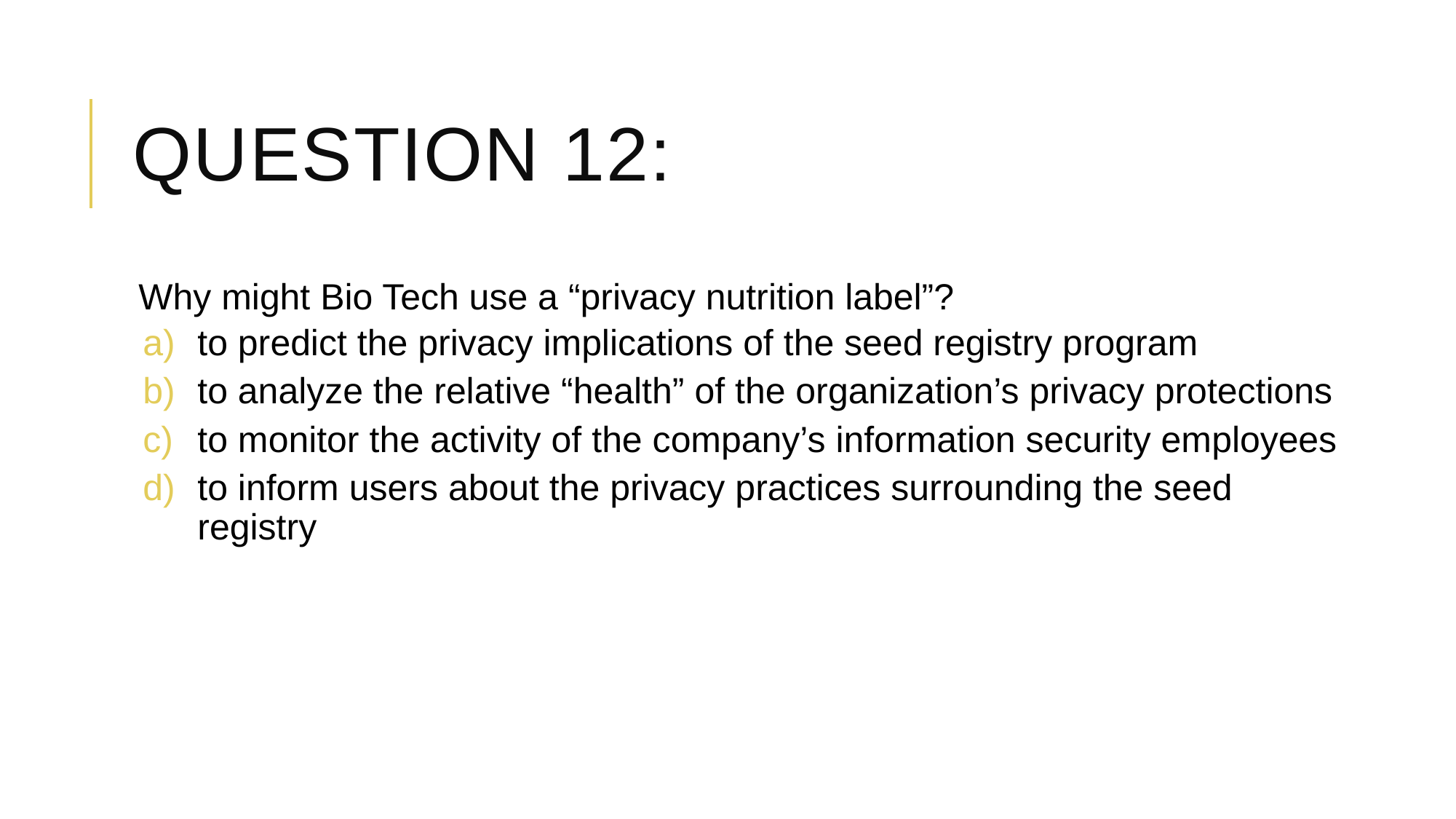

# Question 12:
Why might Bio Tech use a “privacy nutrition label”?
to predict the privacy implications of the seed registry program
to analyze the relative “health” of the organization’s privacy protections
to monitor the activity of the company’s information security employees
to inform users about the privacy practices surrounding the seed registry